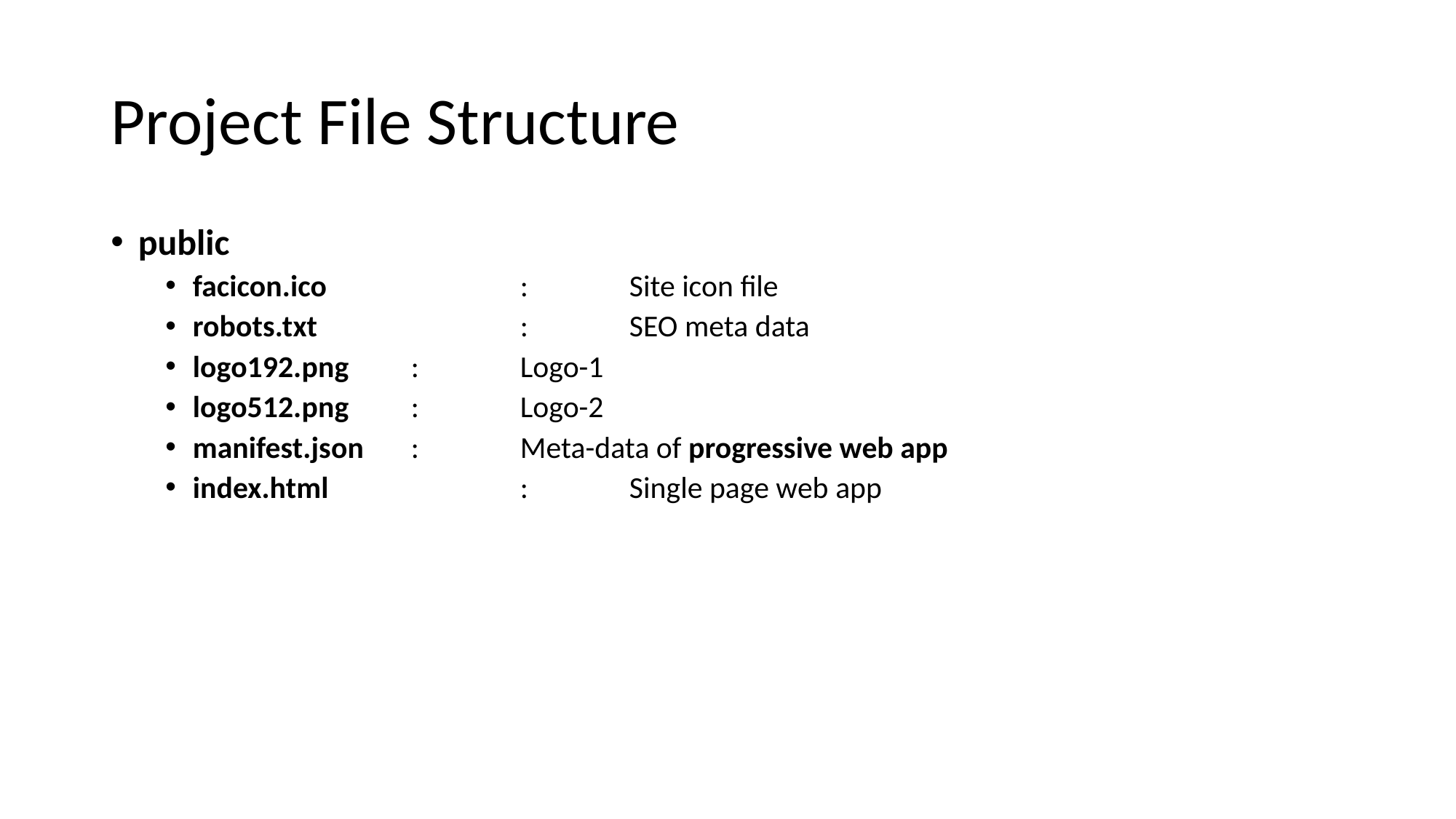

# Project File Structure
public
facicon.ico		:	Site icon file
robots.txt		:	SEO meta data
logo192.png	:	Logo-1
logo512.png	:	Logo-2
manifest.json	:	Meta-data of progressive web app
index.html		:	Single page web app